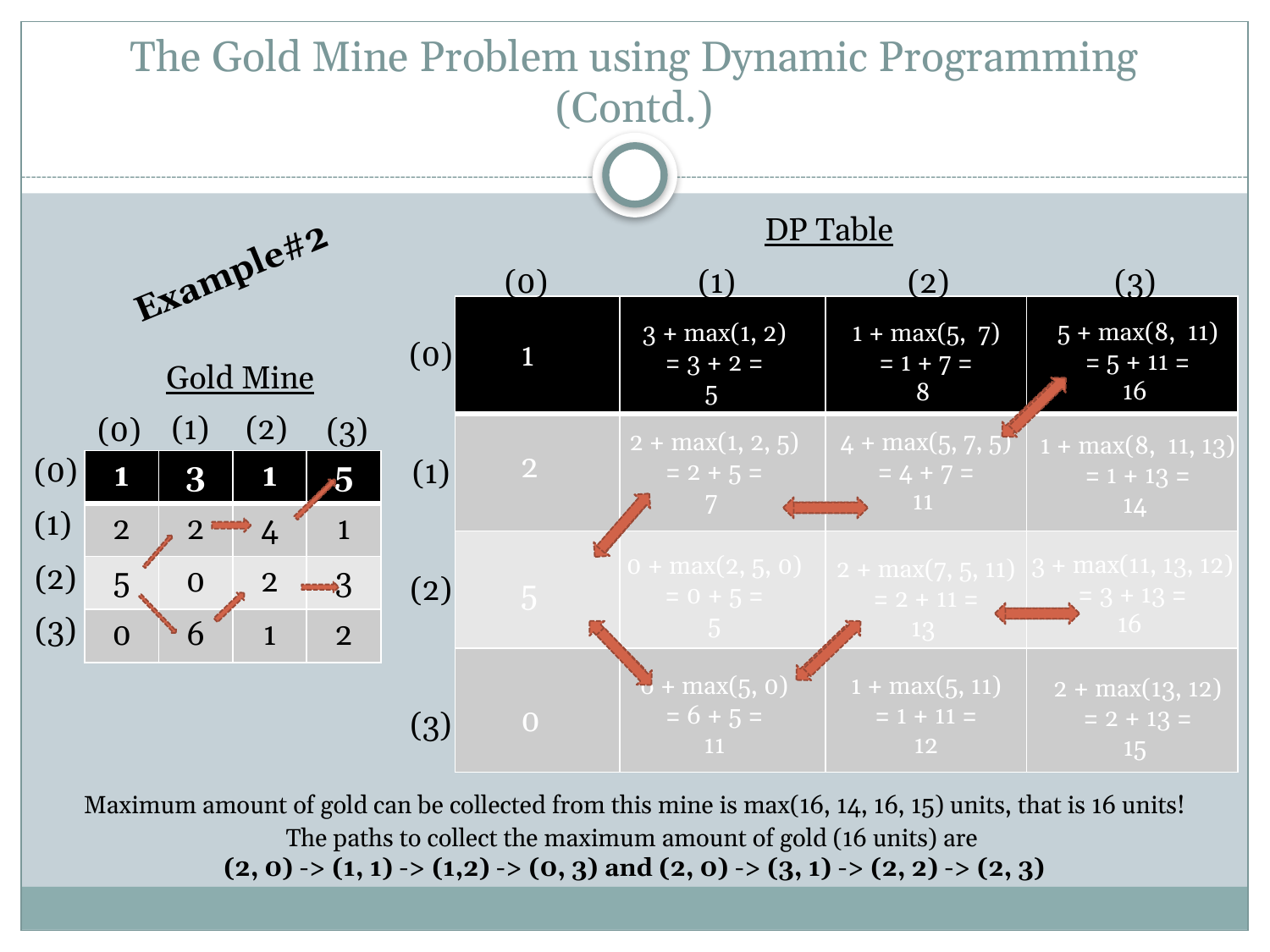

# The Gold Mine Problem using Dynamic Programming (Contd.)
DP Table
Example#2
(0)
(1)
(2)
(3)
|  |  |  |  |
| --- | --- | --- | --- |
|  |  |  |  |
|  |  |  |  |
|  |  |  |  |
5 + max(8,  11)
= 5 + 11 =
16
3 + max(1, 2)
= 3 + 2 =
5
1 + max(5,  7)
= 1 + 7 =
8
(0)
1
Gold Mine

(1)
(2)
(0)
(3)
2 + max(1, 2, 5)
= 2 + 5 =
7
4 + max(5, 7, 5)
= 4 + 7 =
11
1 + max(8,  11, 13)
= 1 + 13 =
14
2
(0)
(1)
| 1 | 3 | 1 | 5 |
| --- | --- | --- | --- |
| 2 | 2 | 4 | 1 |
| 5 | 0 | 2 | 3 |
| 0 | 6 | 1 | 2 |

(1)

3 + max(11, 13, 12)
= 3 + 13 =
16
0 + max(2, 5, 0)
= 0 + 5 =
5
2 + max(7, 5, 11)
= 2 + 11 =
13

(2)
(2)
5

(3)

6 + max(5, 0)
= 6 + 5 =
11
1 + max(5, 11)
= 1 + 11 =
12
2 + max(13, 12)
= 2 + 13 =
15
0
(3)
Maximum amount of gold can be collected from this mine is max(16, 14, 16, 15) units, that is 16 units!
The paths to collect the maximum amount of gold (16 units) are
(2, 0) -> (1, 1) -> (1,2) -> (0, 3) and (2, 0) -> (3, 1) -> (2, 2) -> (2, 3)